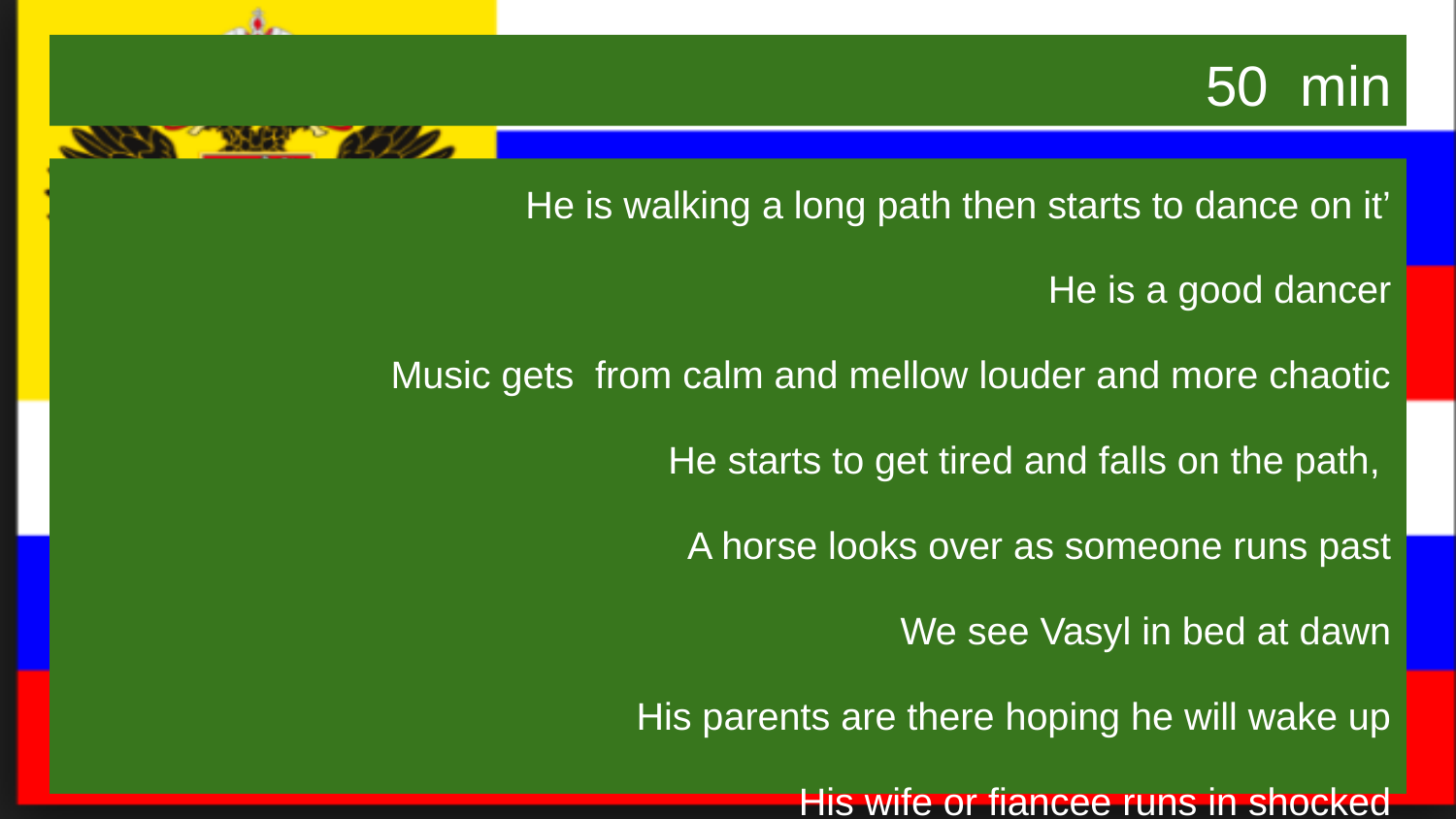

# 50  min
He is walking a long path then starts to dance on it’
He is a good dancer
Music gets  from calm and mellow louder and more chaotic
He starts to get tired and falls on the path,
A horse looks over as someone runs past
We see Vasyl in bed at dawn
His parents are there hoping he will wake up
His wife or fiancee runs in shocked
A child is eating a watermelon